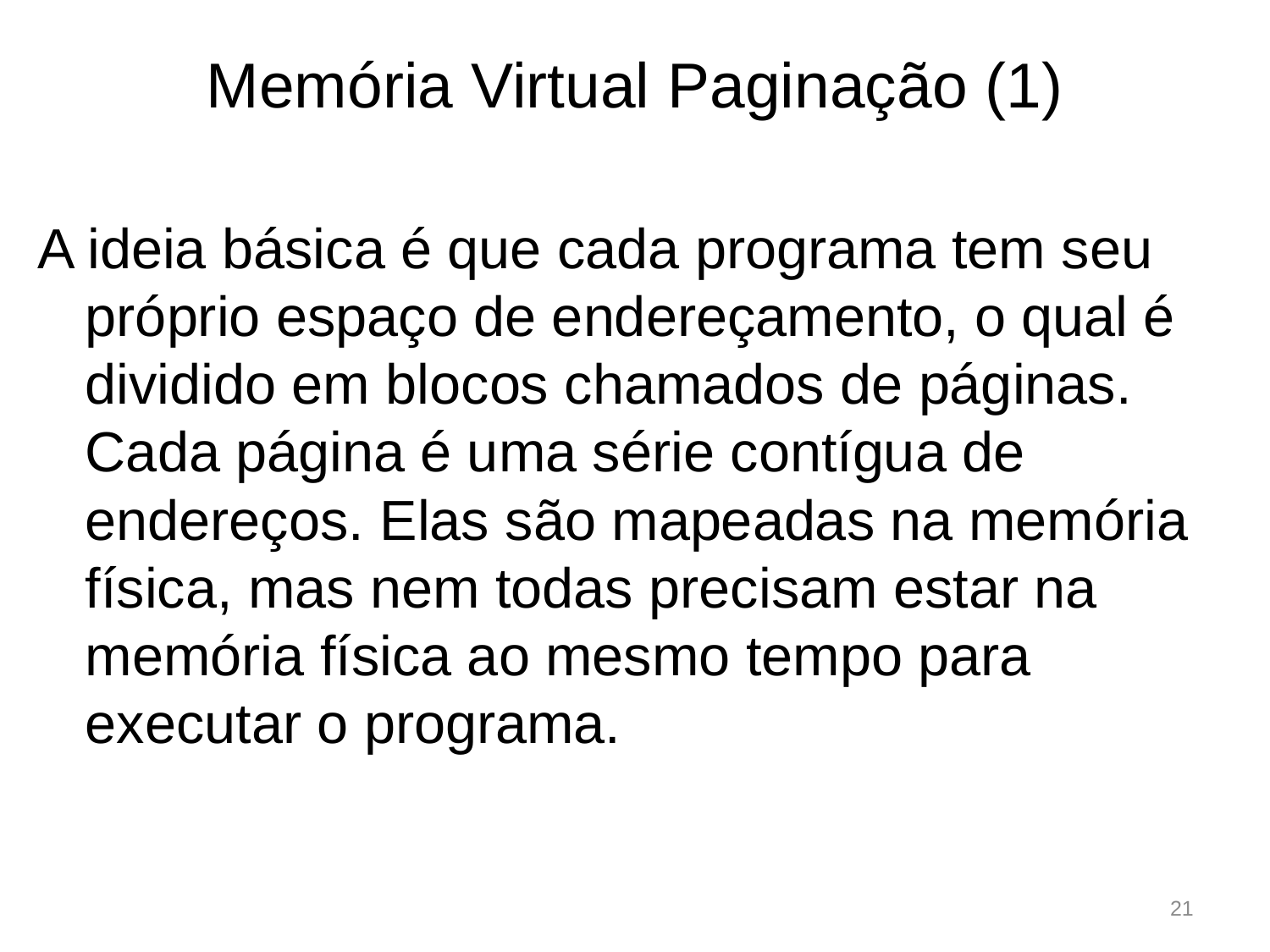

# Memória Virtual Paginação (1)
A ideia básica é que cada programa tem seu próprio espaço de endereçamento, o qual é dividido em blocos chamados de páginas. Cada página é uma série contígua de endereços. Elas são mapeadas na memória física, mas nem todas precisam estar na memória física ao mesmo tempo para executar o programa.
21